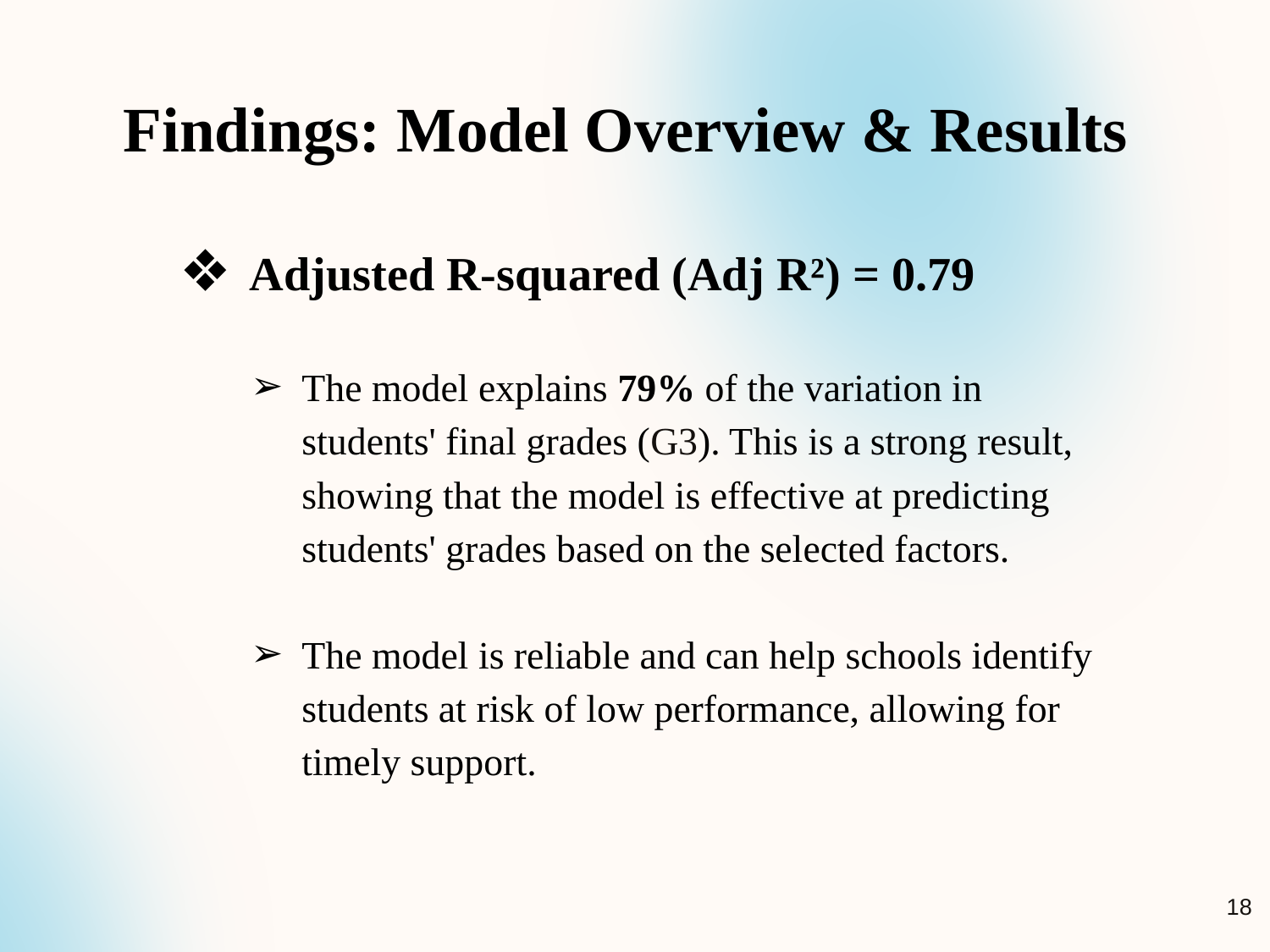

Findings: Model Overview & Results

 Adjusted R-squared (Adj R²) = 0.79
The model explains 79% of the variation in students' final grades (G3). This is a strong result, showing that the model is effective at predicting students' grades based on the selected factors.
The model is reliable and can help schools identify students at risk of low performance, allowing for timely support.
18